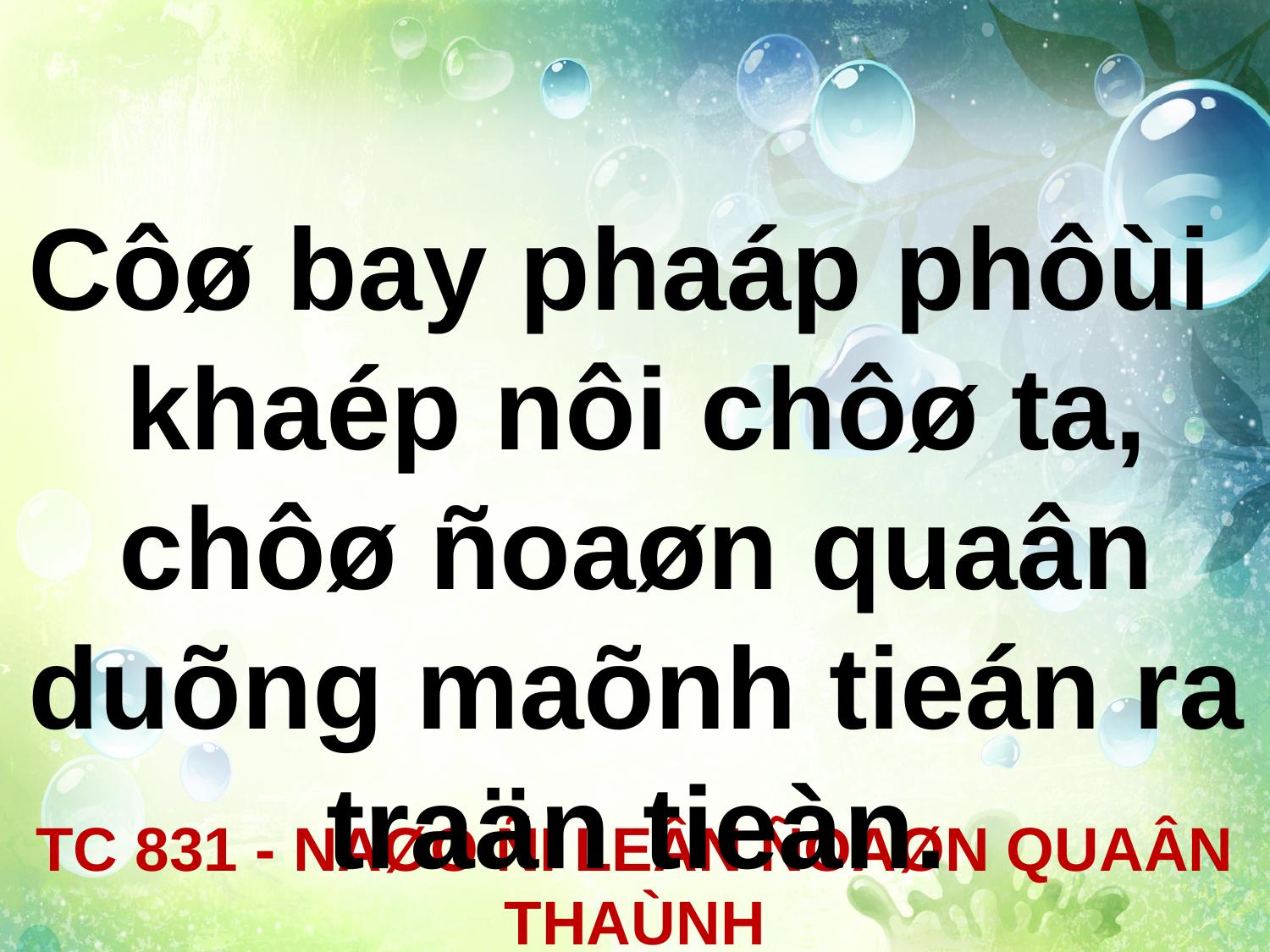

Côø bay phaáp phôùi
khaép nôi chôø ta, chôø ñoaøn quaân duõng maõnh tieán ra traän tieàn.
TC 831 - NAØO ÑI LEÂN ÑOAØN QUAÂN THAÙNH